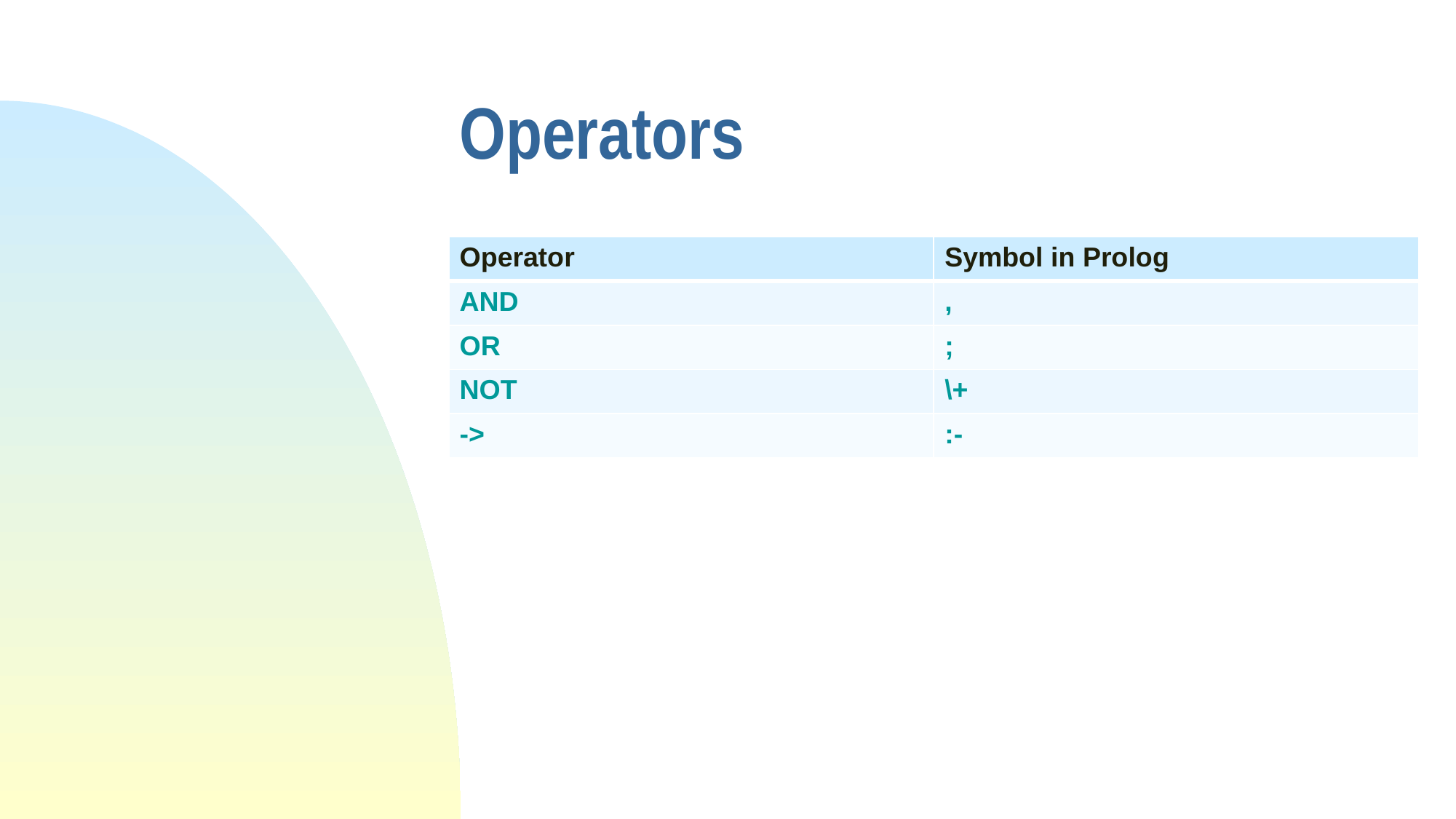

# Operators
| Operator | Symbol in Prolog |
| --- | --- |
| AND | , |
| OR | ; |
| NOT | \+ |
| -> | :- |